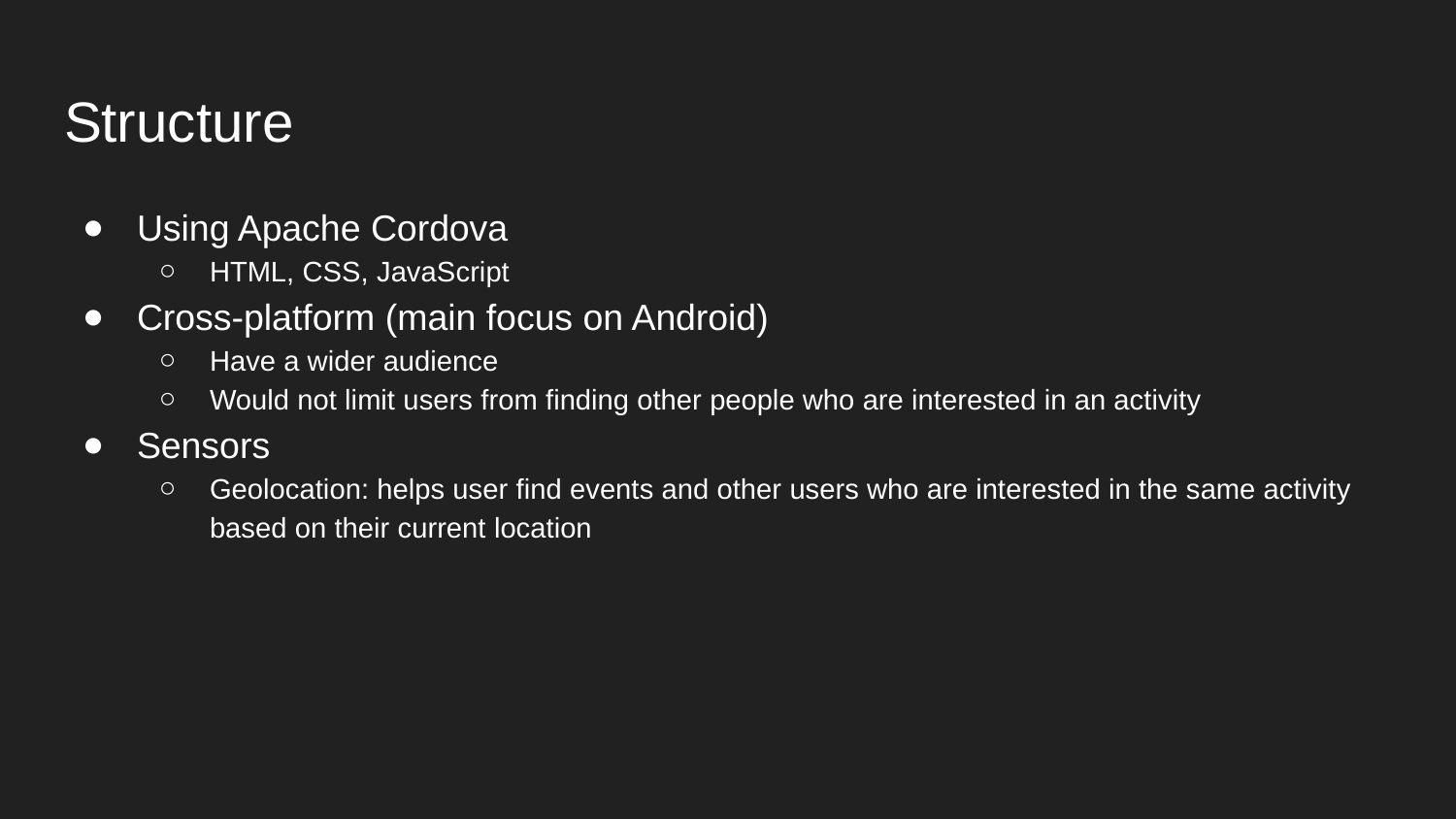

# Structure
Using Apache Cordova
HTML, CSS, JavaScript
Cross-platform (main focus on Android)
Have a wider audience
Would not limit users from finding other people who are interested in an activity
Sensors
Geolocation: helps user find events and other users who are interested in the same activity based on their current location